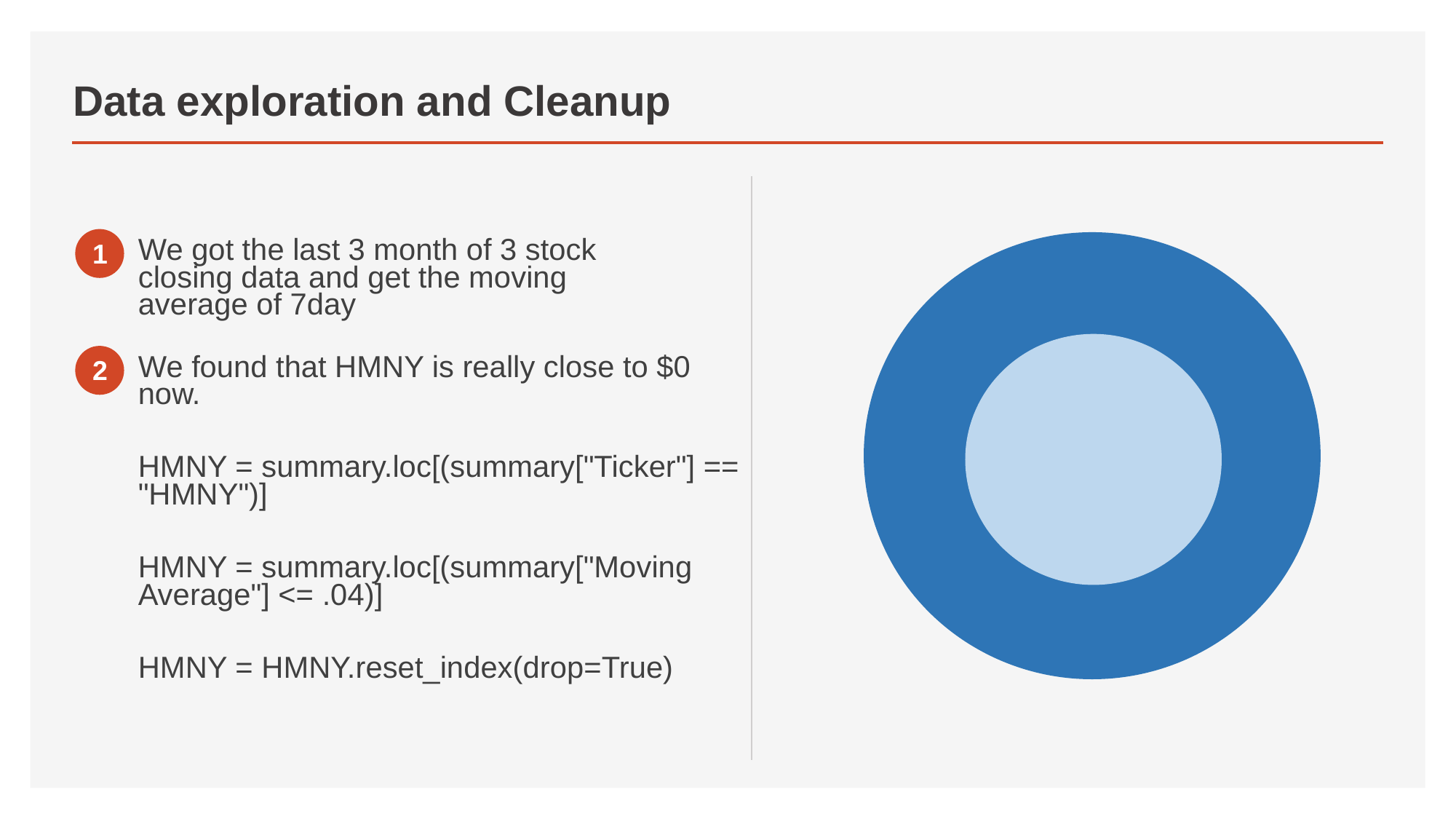

# Data exploration and Cleanup

1

We got the last 3 month of 3 stock closing data and get the moving average of 7day

2
We found that HMNY is really close to $0 now.
HMNY = summary.loc[(summary["Ticker"] == "HMNY")]
HMNY = summary.loc[(summary["Moving Average"] <= .04)]
HMNY = HMNY.reset_index(drop=True)